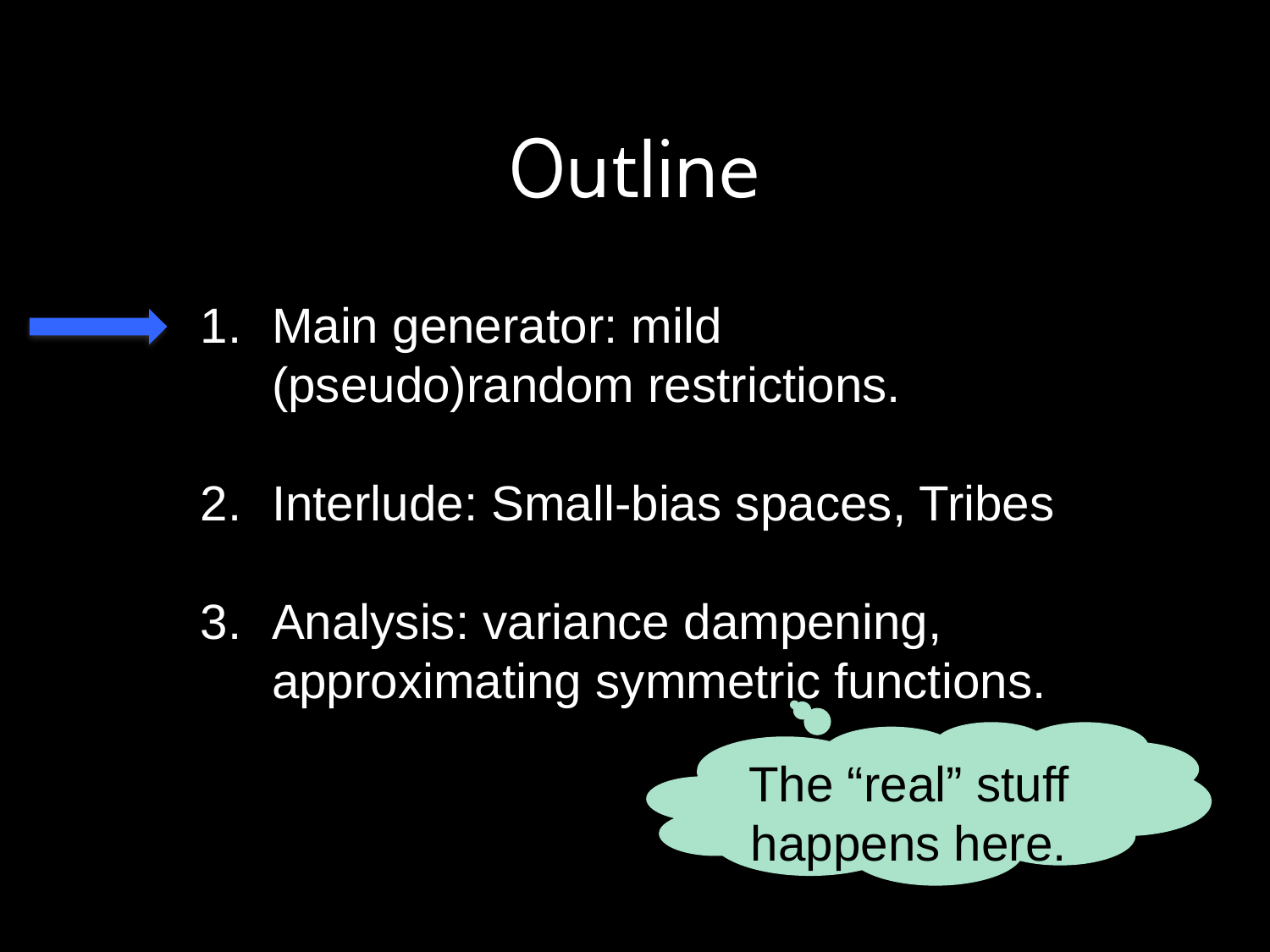

# Outline
Main generator: mild (pseudo)random restrictions.

Interlude: Small-bias spaces, Tribes

Analysis: variance dampening, approximating symmetric functions.

The “real” stuff happens here.